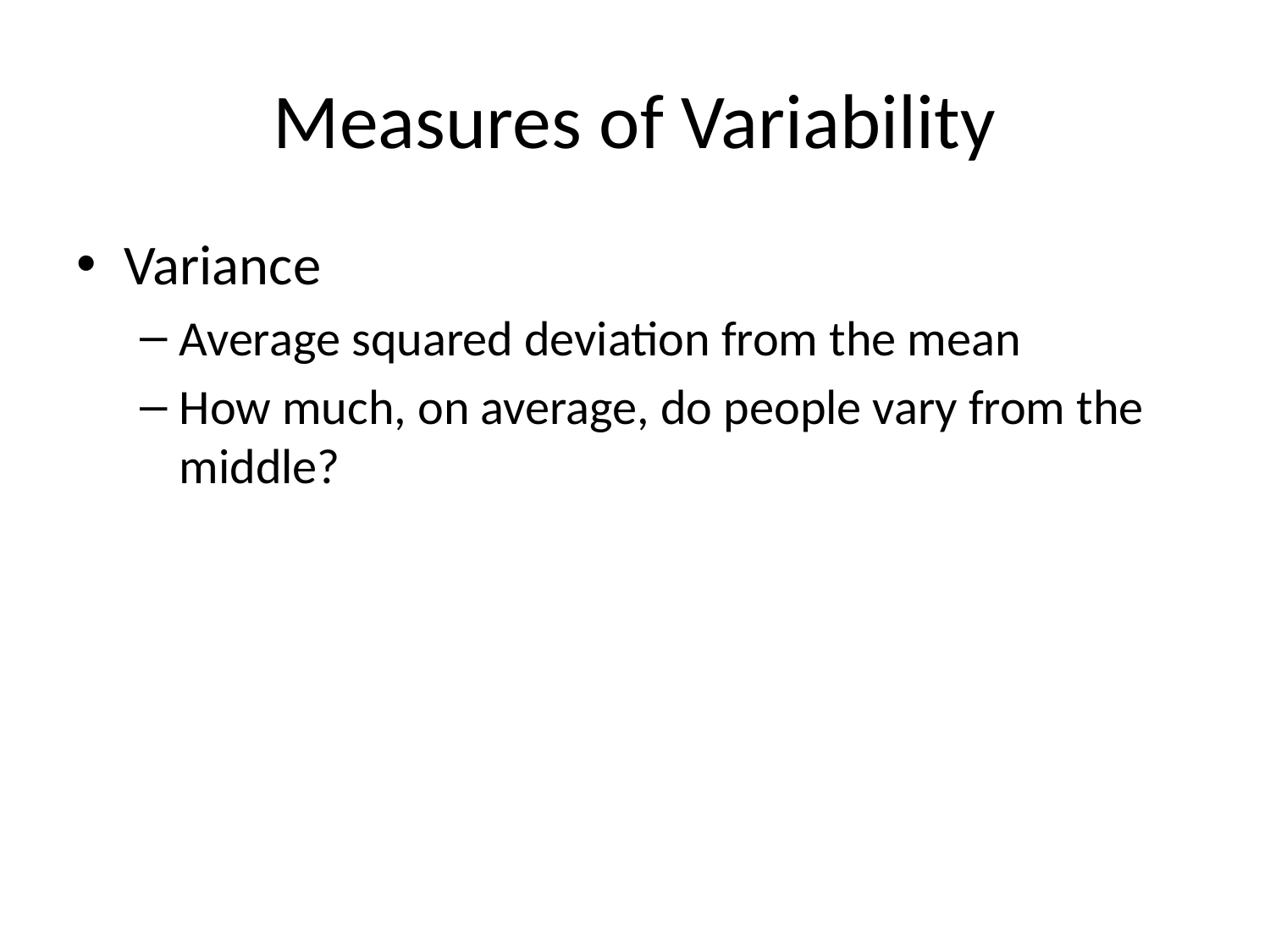

# Measures of Variability
Variance
Average squared deviation from the mean
How much, on average, do people vary from the middle?